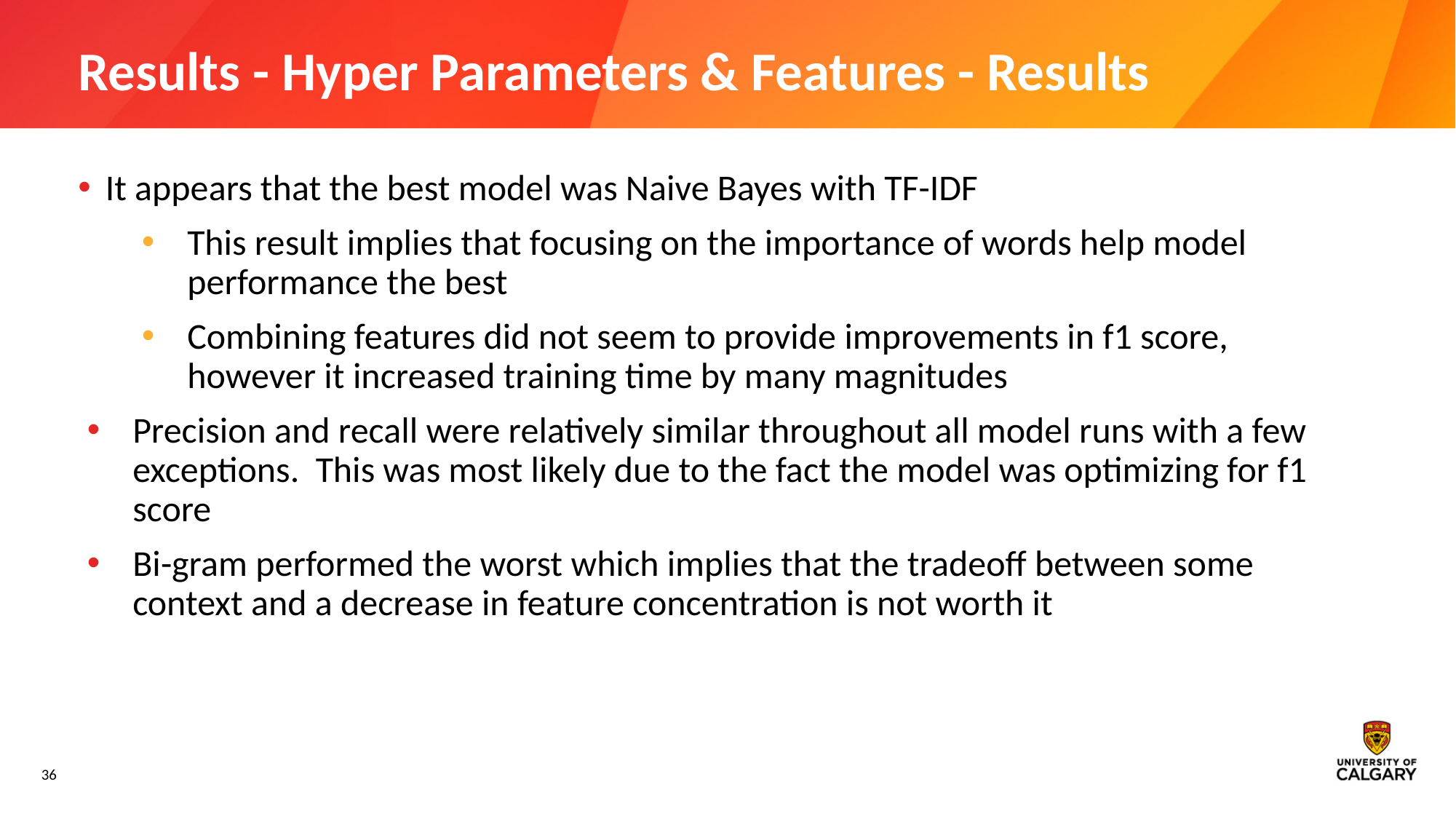

# Results - Hyper Parameters & Features - Results
It appears that the best model was Naive Bayes with TF-IDF
This result implies that focusing on the importance of words help model performance the best
Combining features did not seem to provide improvements in f1 score, however it increased training time by many magnitudes
Precision and recall were relatively similar throughout all model runs with a few exceptions.  This was most likely due to the fact the model was optimizing for f1 score
Bi-gram performed the worst which implies that the tradeoff between some context and a decrease in feature concentration is not worth it
36